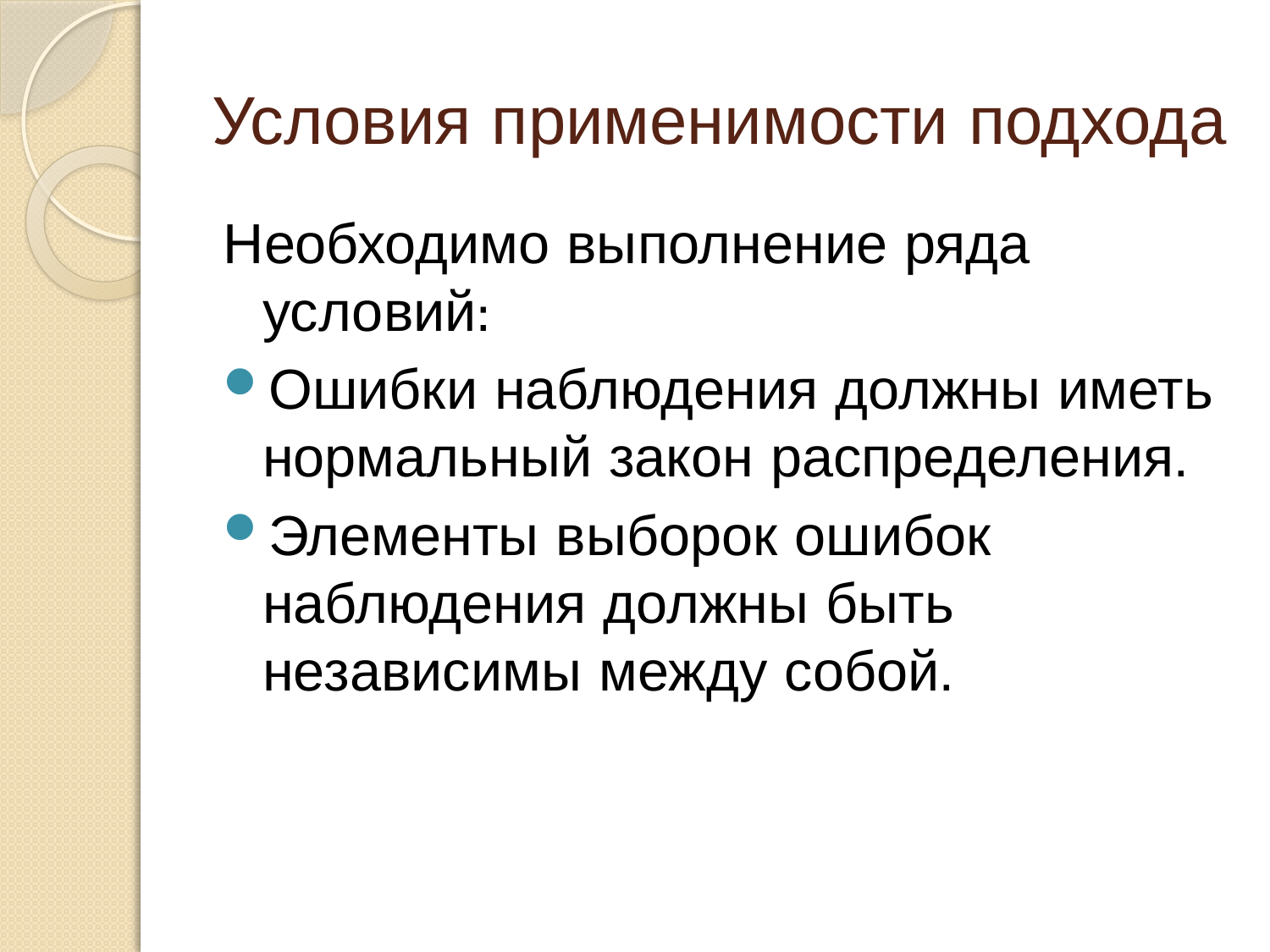

# Условия применимости подхода
Необходимо выполнение ряда условий:
Ошибки наблюдения должны иметь нормальный закон распределения.
Элементы выборок ошибок наблюдения должны быть независимы между собой.